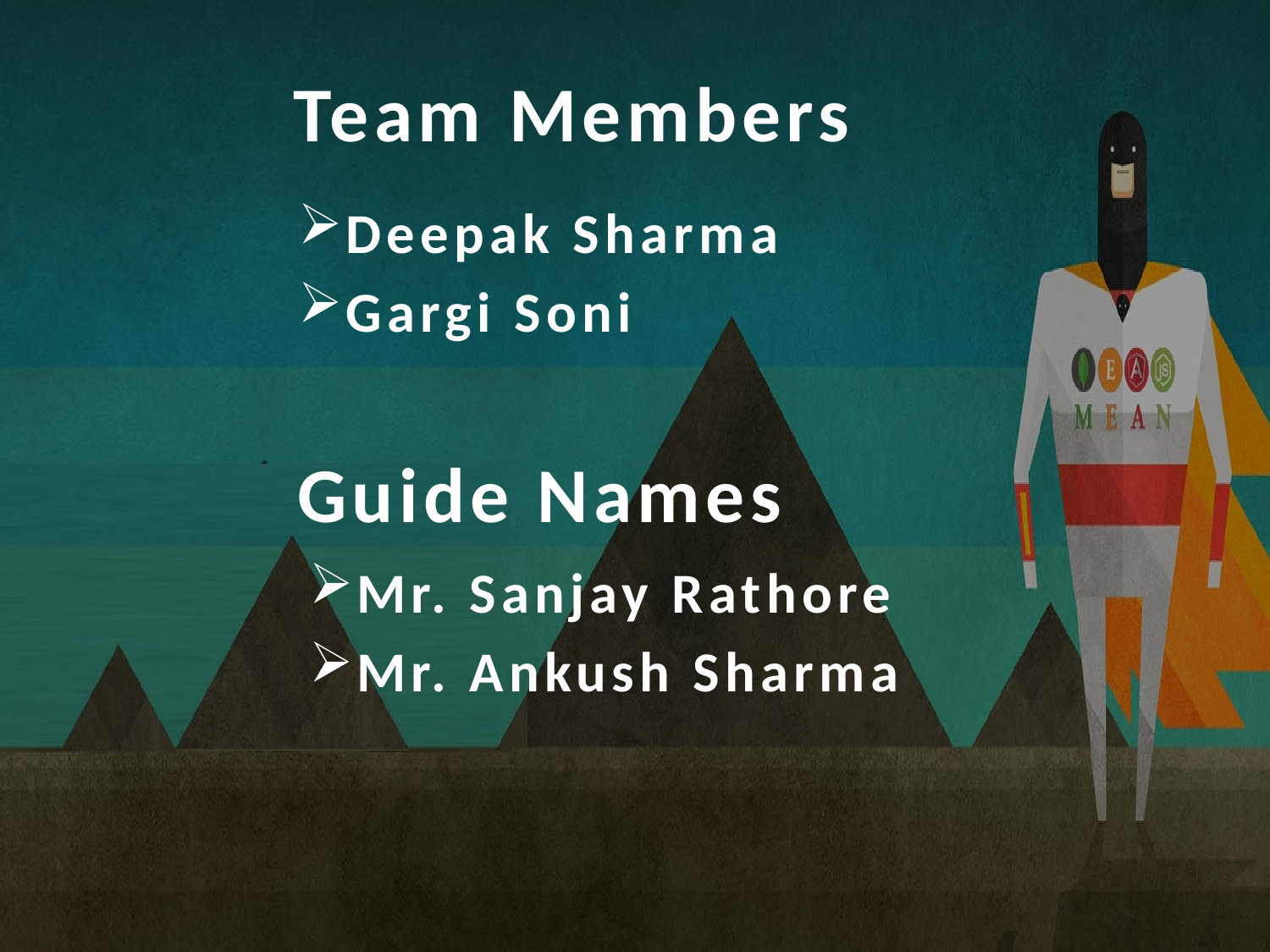

# Team Members
Deepak Sharma
Gargi Soni
Guide Names
Mr. Sanjay Rathore
Mr. Ankush Sharma